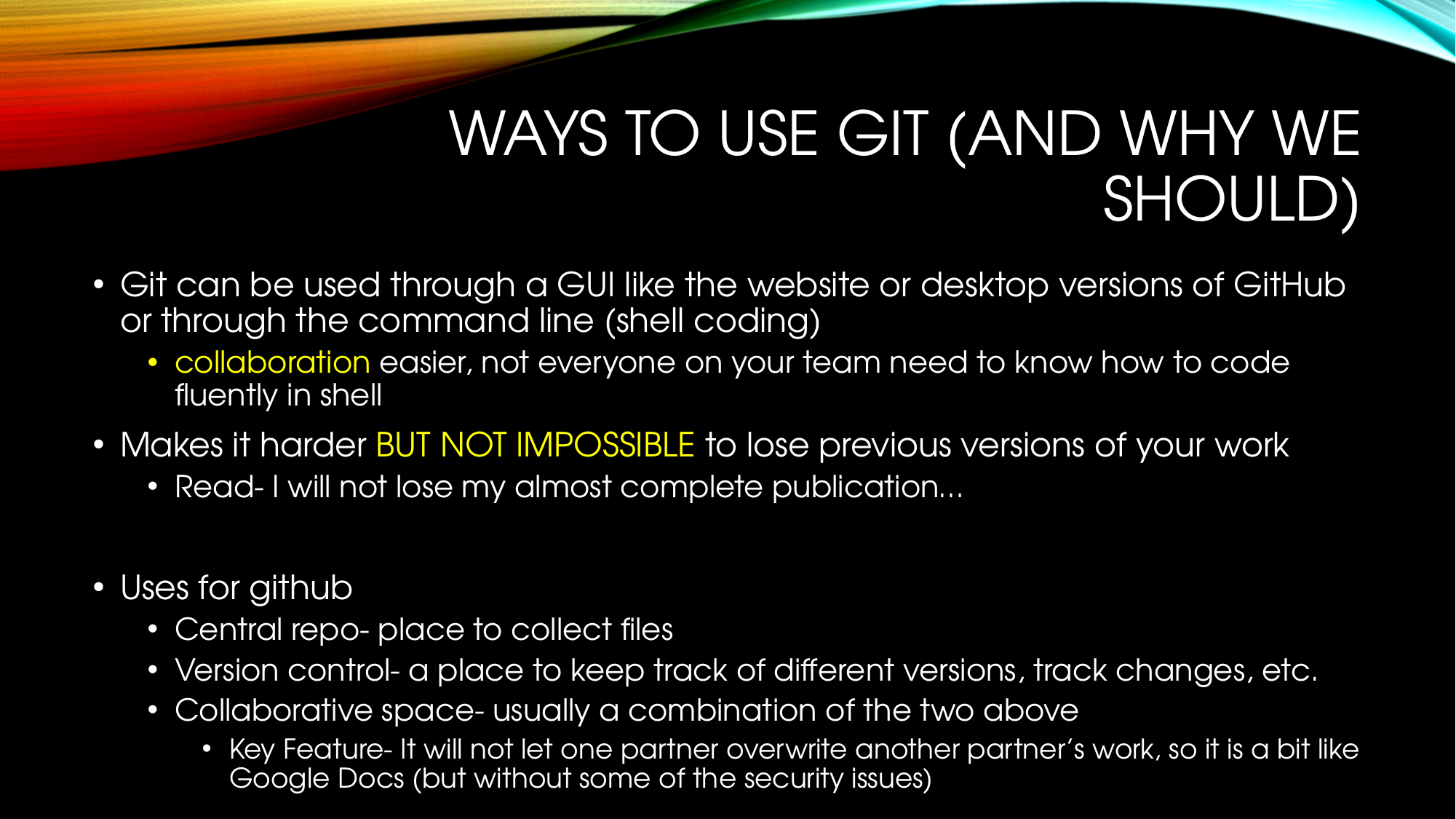

# Ways to Use Git (And Why We Should)
Git can be used through a GUI like the website or desktop versions of GitHub or through the command line (shell coding)
collaboration easier, not everyone on your team need to know how to code fluently in shell
Makes it harder BUT NOT IMPOSSIBLE to lose previous versions of your work
Read- I will not lose my almost complete publication…

Uses for github
Central repo- place to collect files
Version control- a place to keep track of different versions, track changes, etc.
Collaborative space- usually a combination of the two above
Key Feature- It will not let one partner overwrite another partner’s work, so it is a bit like Google Docs (but without some of the security issues)